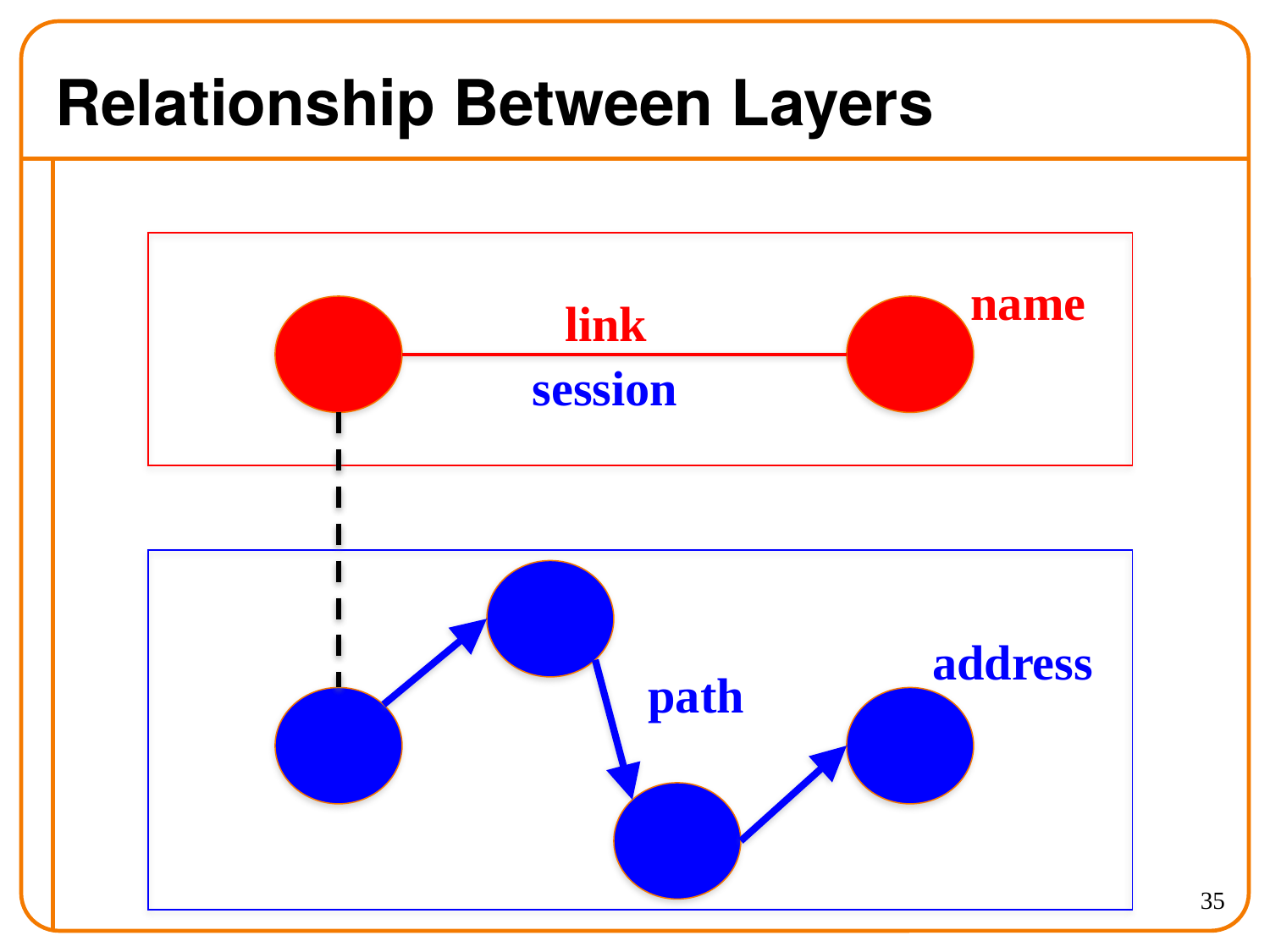

# Relationship Between Layers

name
link

session

address
path

35